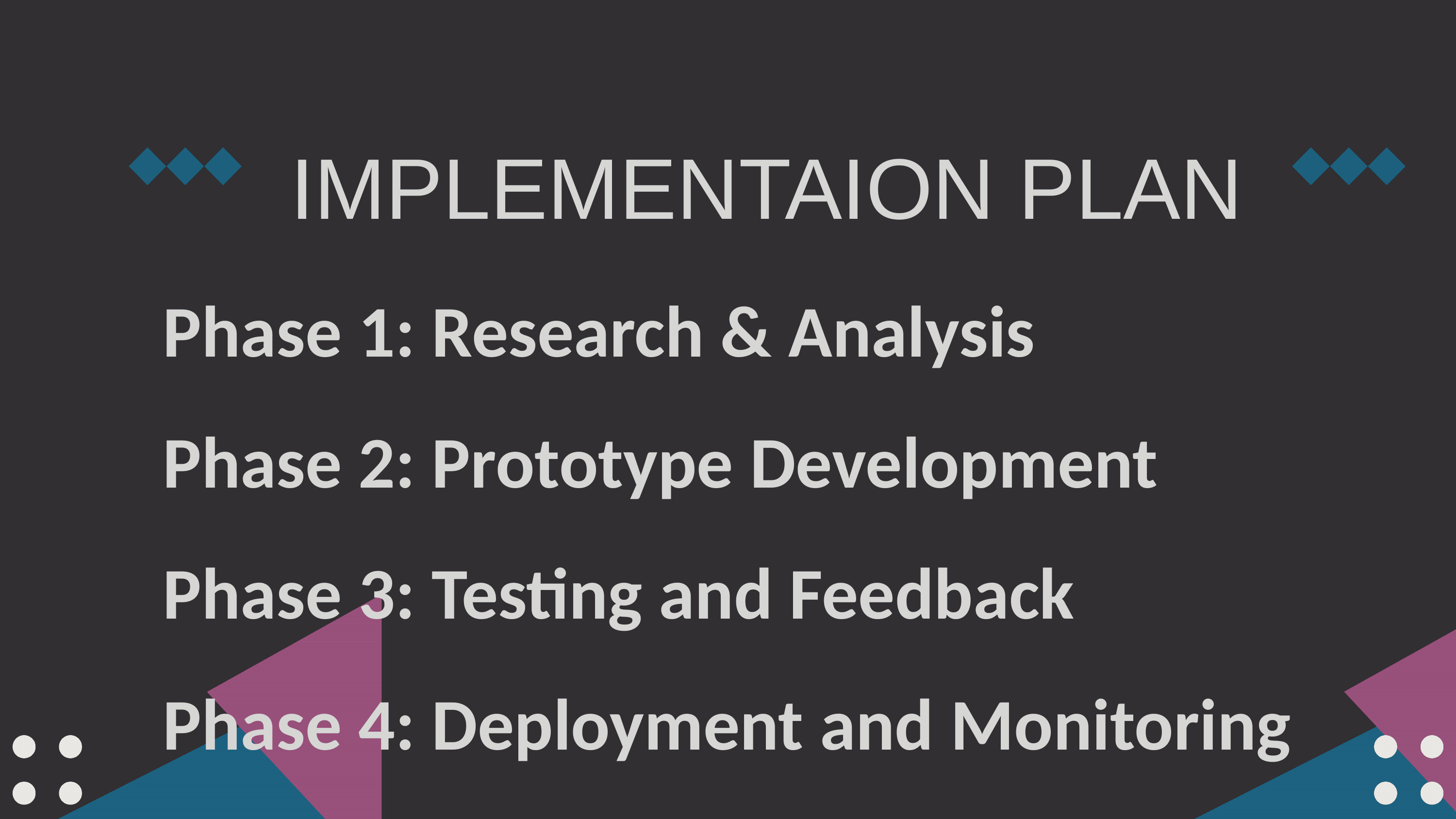

IMPLEMENTAION PLAN

Phase 1: Research & Analysis
Phase 2: Prototype Development
Phase 3: Testing and Feedback
Phase 4: Deployment and Monitoring